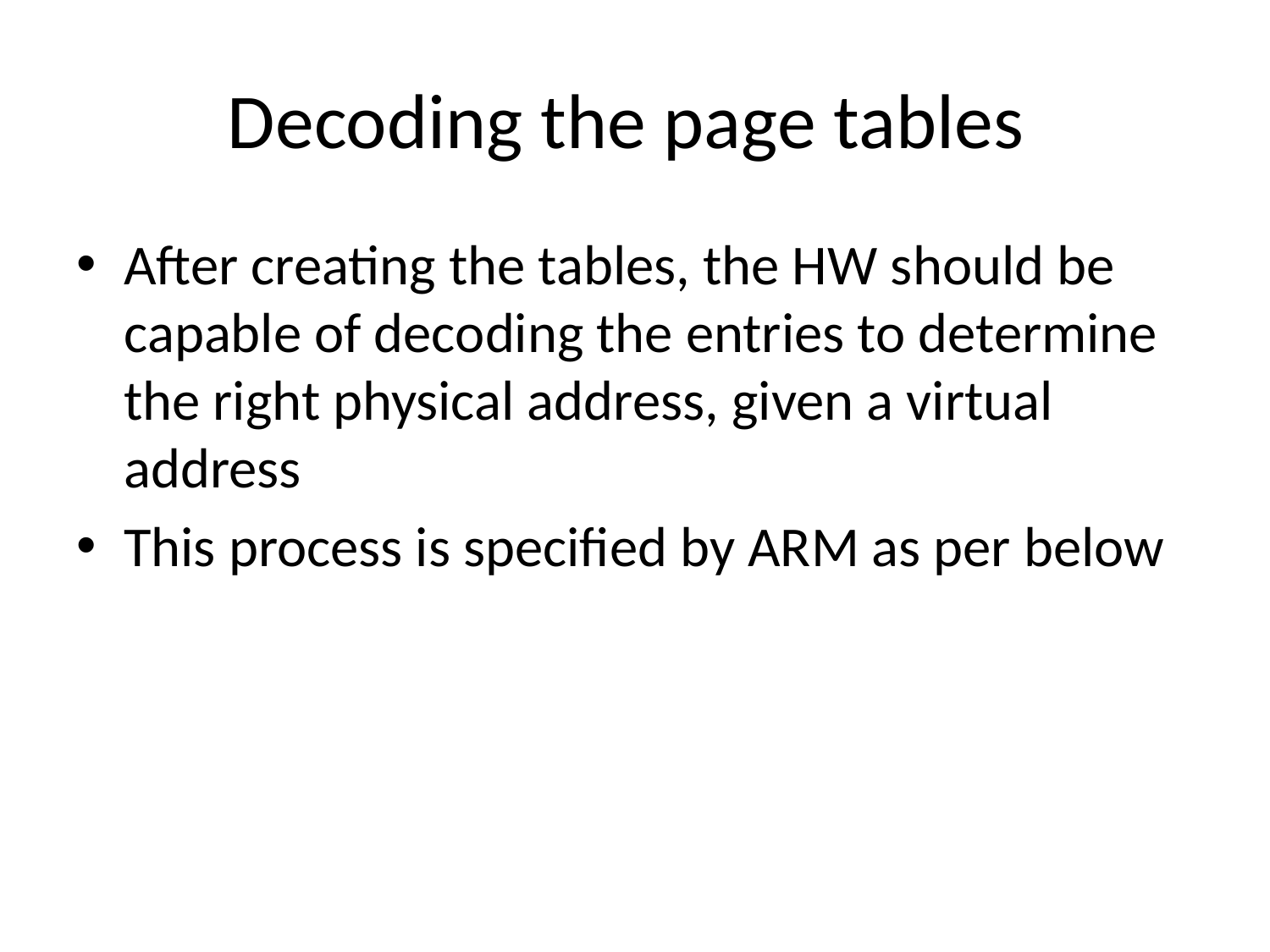

# Decoding the page tables
After creating the tables, the HW should be capable of decoding the entries to determine the right physical address, given a virtual address
This process is specified by ARM as per below